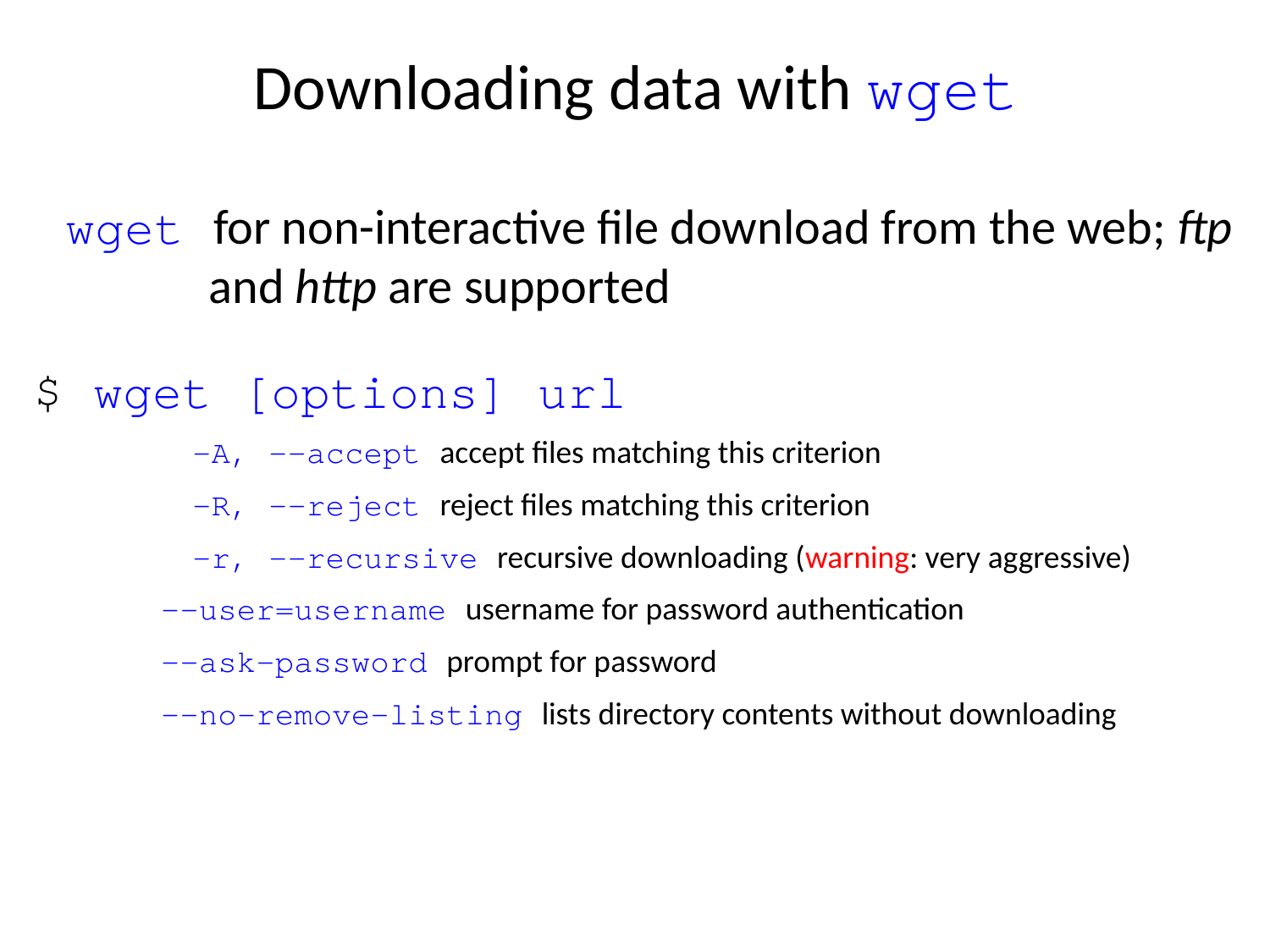

# Downloading data with wget
wget for non-interactive file download from the web; ftp and http are supported
$ wget [options] url
		-A, --accept accept files matching this criterion
		-R, --reject reject files matching this criterion
		-r, --recursive recursive downloading (warning: very aggressive)
--user=username username for password authentication
--ask-password prompt for password
--no-remove-listing lists directory contents without downloading